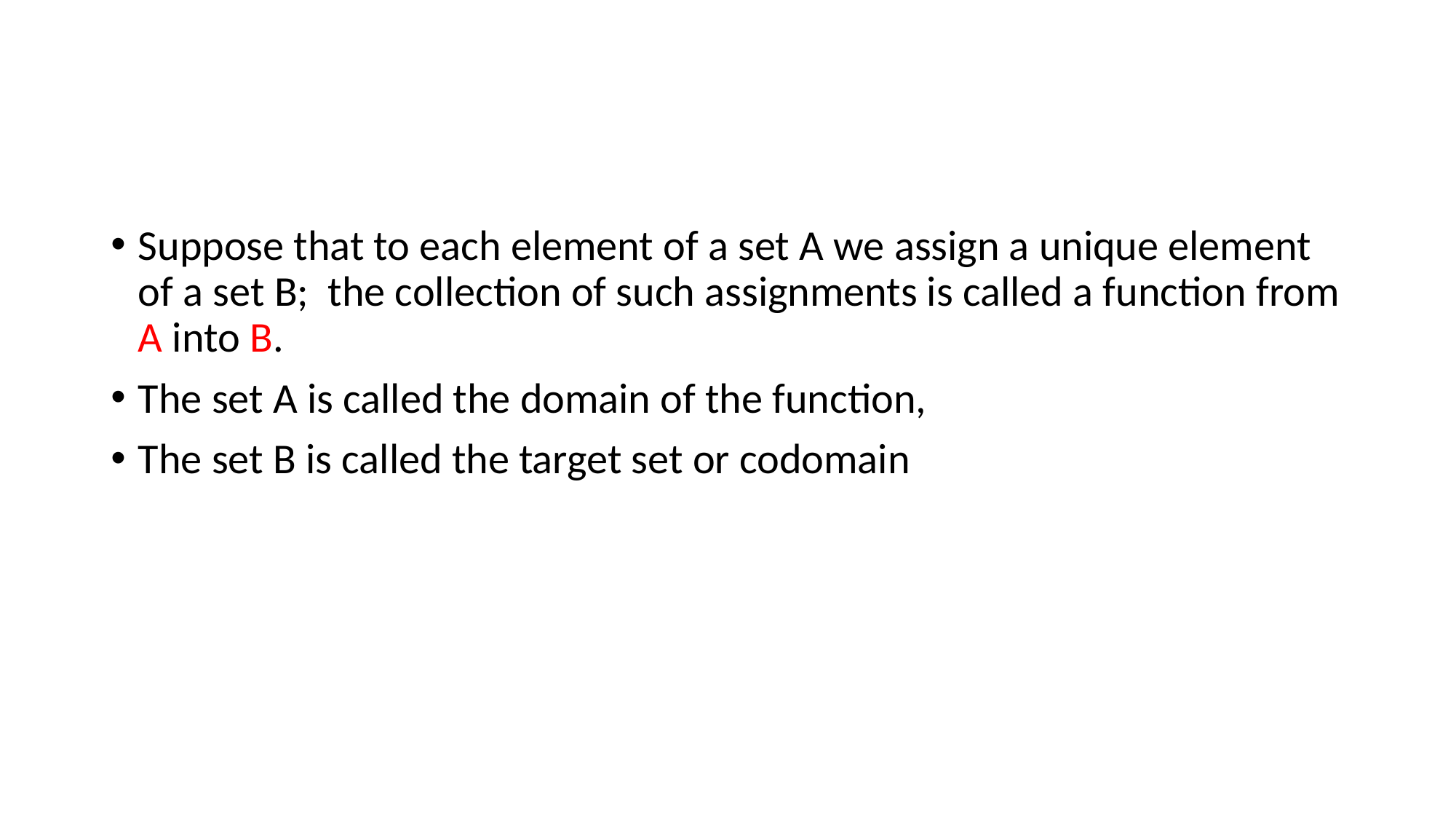

#
Suppose that to each element of a set A we assign a unique element of a set B;  the collection of such assignments is called a function from A into B.
The set A is called the domain of the function,
The set B is called the target set or codomain